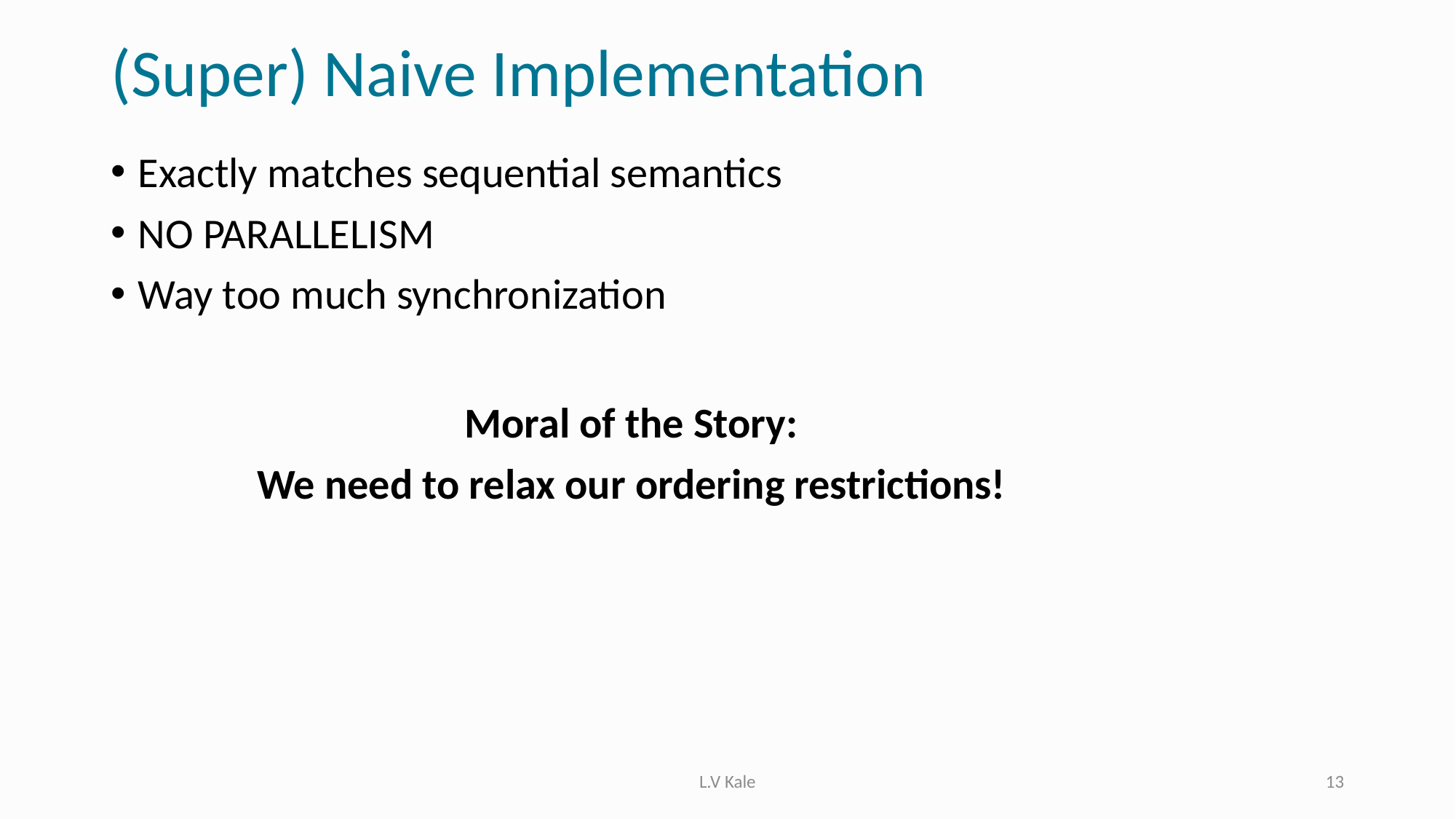

# (Super) Naive Implementation
Exactly matches sequential semantics
NO PARALLELISM
Way too much synchronization
Moral of the Story:
We need to relax our ordering restrictions!
L.V Kale
13